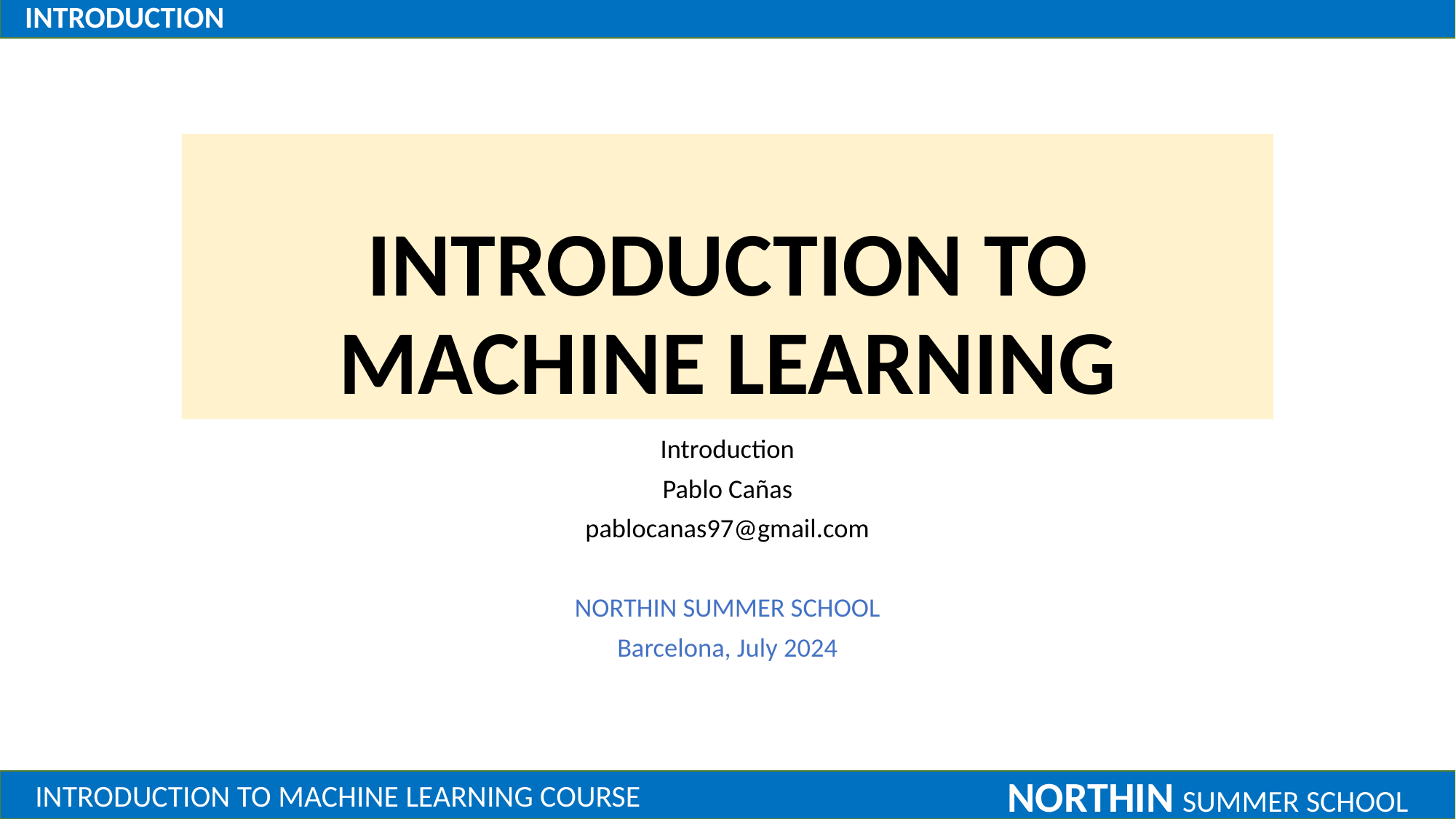

# INTRODUCTION TO MACHINE LEARNING
Introduction
Pablo Cañas
pablocanas97@gmail.com

NORTHIN SUMMER SCHOOL
Barcelona, July 2024